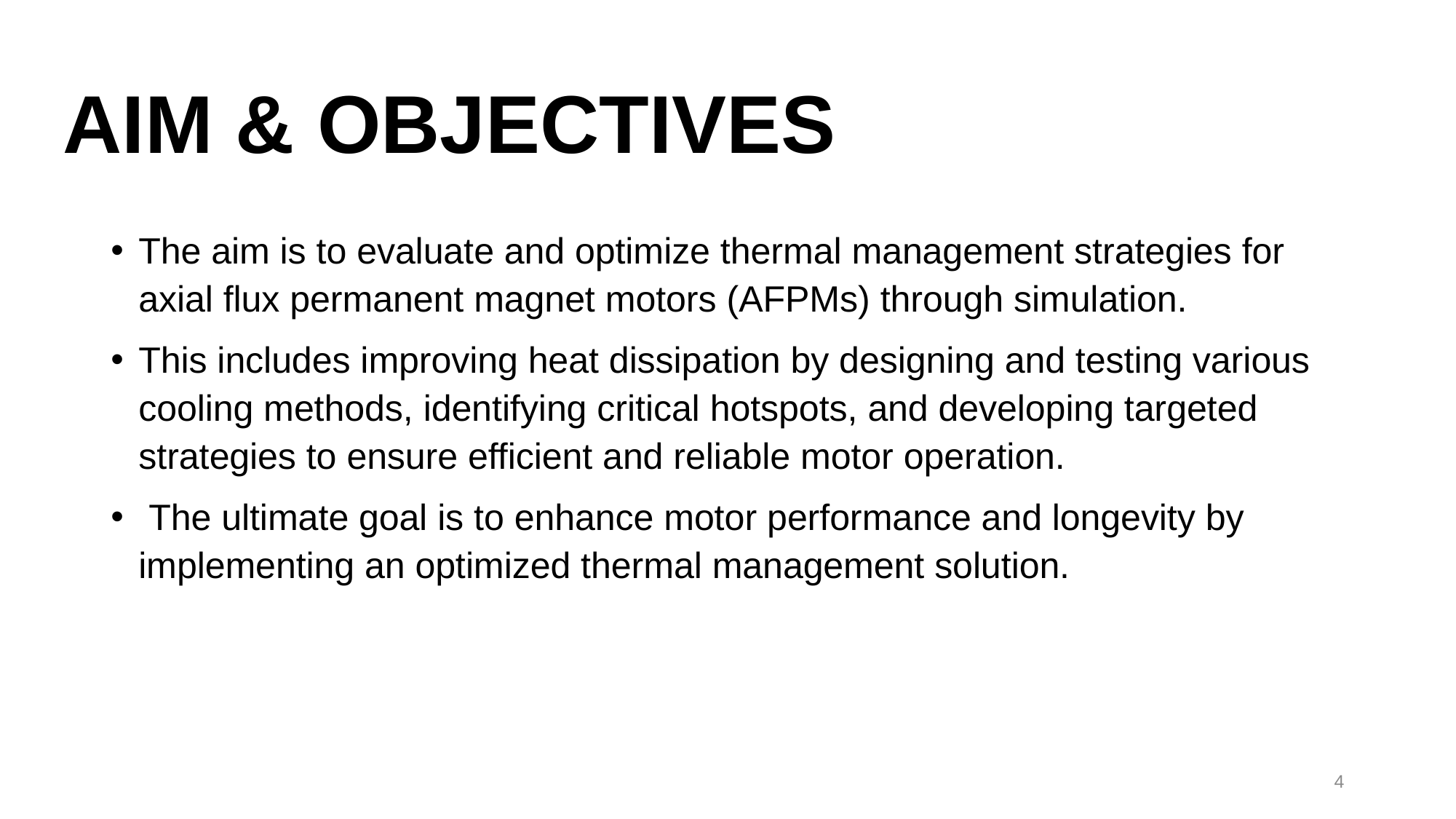

AIM & OBJECTIVES
The aim is to evaluate and optimize thermal management strategies for axial flux permanent magnet motors (AFPMs) through simulation.
This includes improving heat dissipation by designing and testing various cooling methods, identifying critical hotspots, and developing targeted strategies to ensure efficient and reliable motor operation.
 The ultimate goal is to enhance motor performance and longevity by implementing an optimized thermal management solution.
4